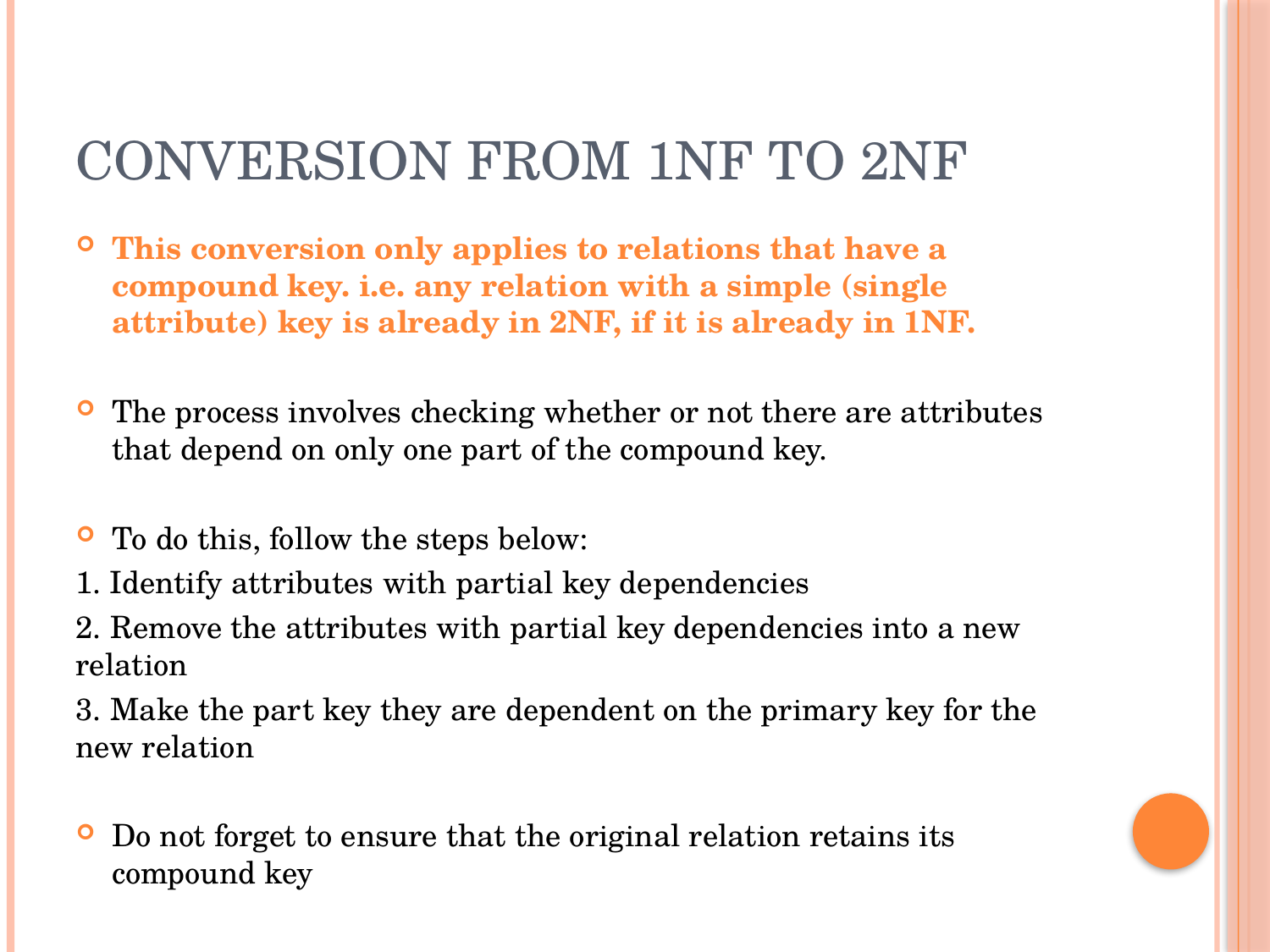

# Conversion from 1NF to 2NF
This conversion only applies to relations that have a compound key. i.e. any relation with a simple (single attribute) key is already in 2NF, if it is already in 1NF.

The process involves checking whether or not there are attributes that depend on only one part of the compound key.

To do this, follow the steps below:
1. Identify attributes with partial key dependencies
2. Remove the attributes with partial key dependencies into a new relation
3. Make the part key they are dependent on the primary key for the new relation

Do not forget to ensure that the original relation retains its compound key